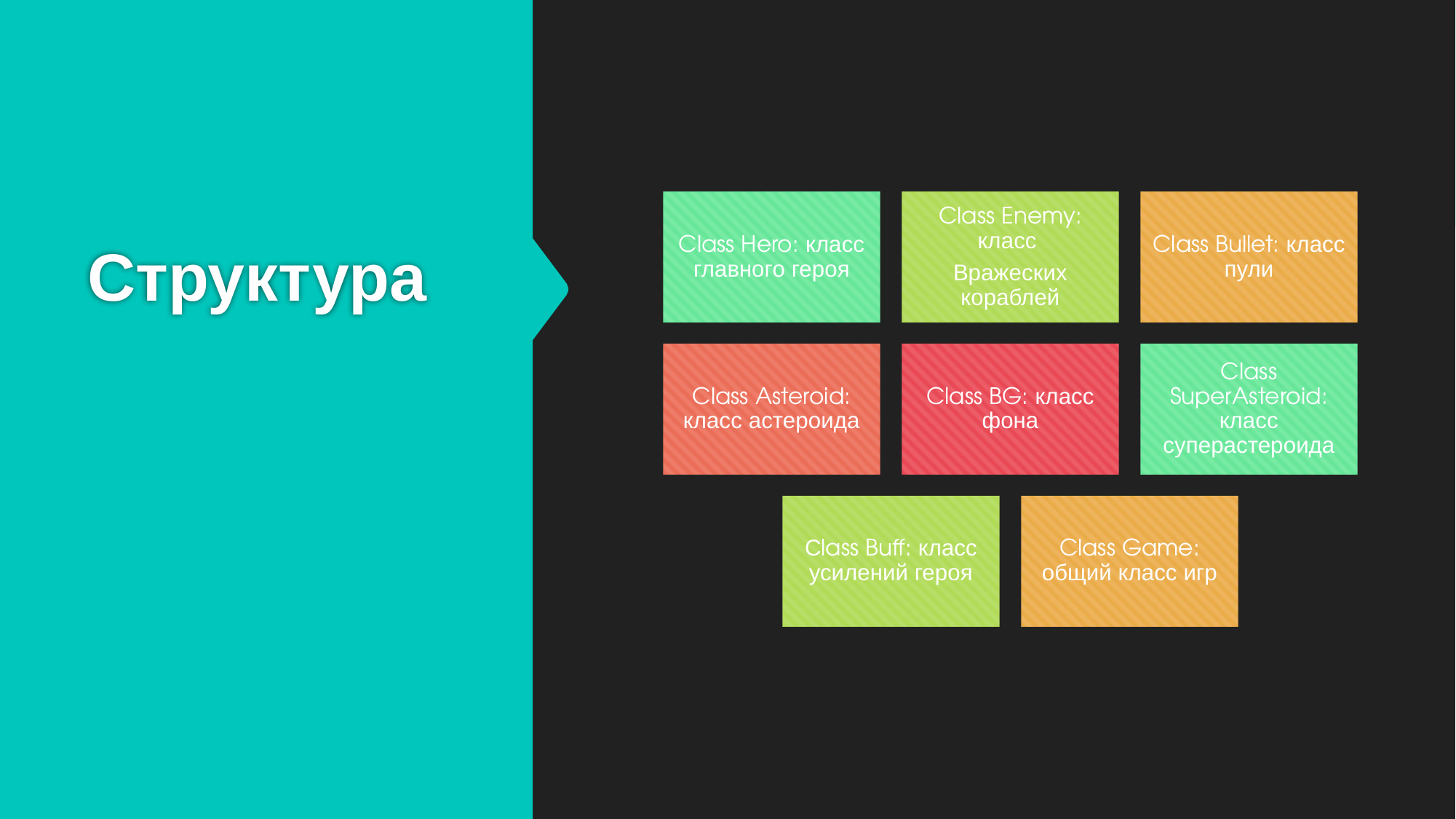

Class Hero: класс главного героя
Class Enemy: класс
Вражеских кораблей
Class Bullet: класс пули
Class Asteroid: класс астероида
Class BG: класс фона
Class SuperAsteroid: класс суперастероида
Сlass Buff: класс усилений героя
Class Game: общий класс игр
# Структура